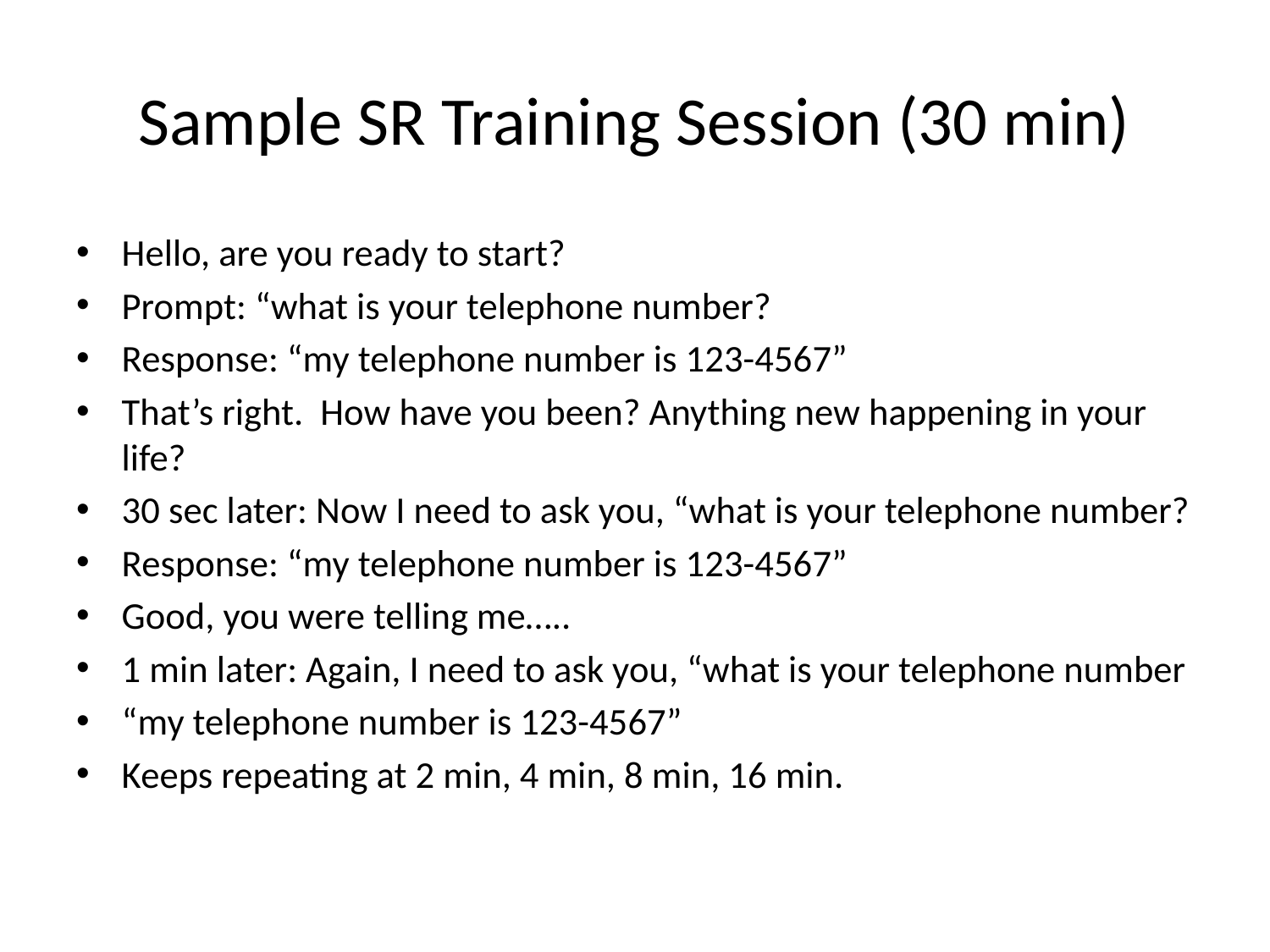

# Sample SR Training Session (30 min)
Hello, are you ready to start?
Prompt: “what is your telephone number?
Response: “my telephone number is 123-4567”
That’s right.  How have you been? Anything new happening in your life?
30 sec later: Now I need to ask you, “what is your telephone number?
Response: “my telephone number is 123-4567”
Good, you were telling me…..
1 min later: Again, I need to ask you, “what is your telephone number
“my telephone number is 123-4567”
Keeps repeating at 2 min, 4 min, 8 min, 16 min.